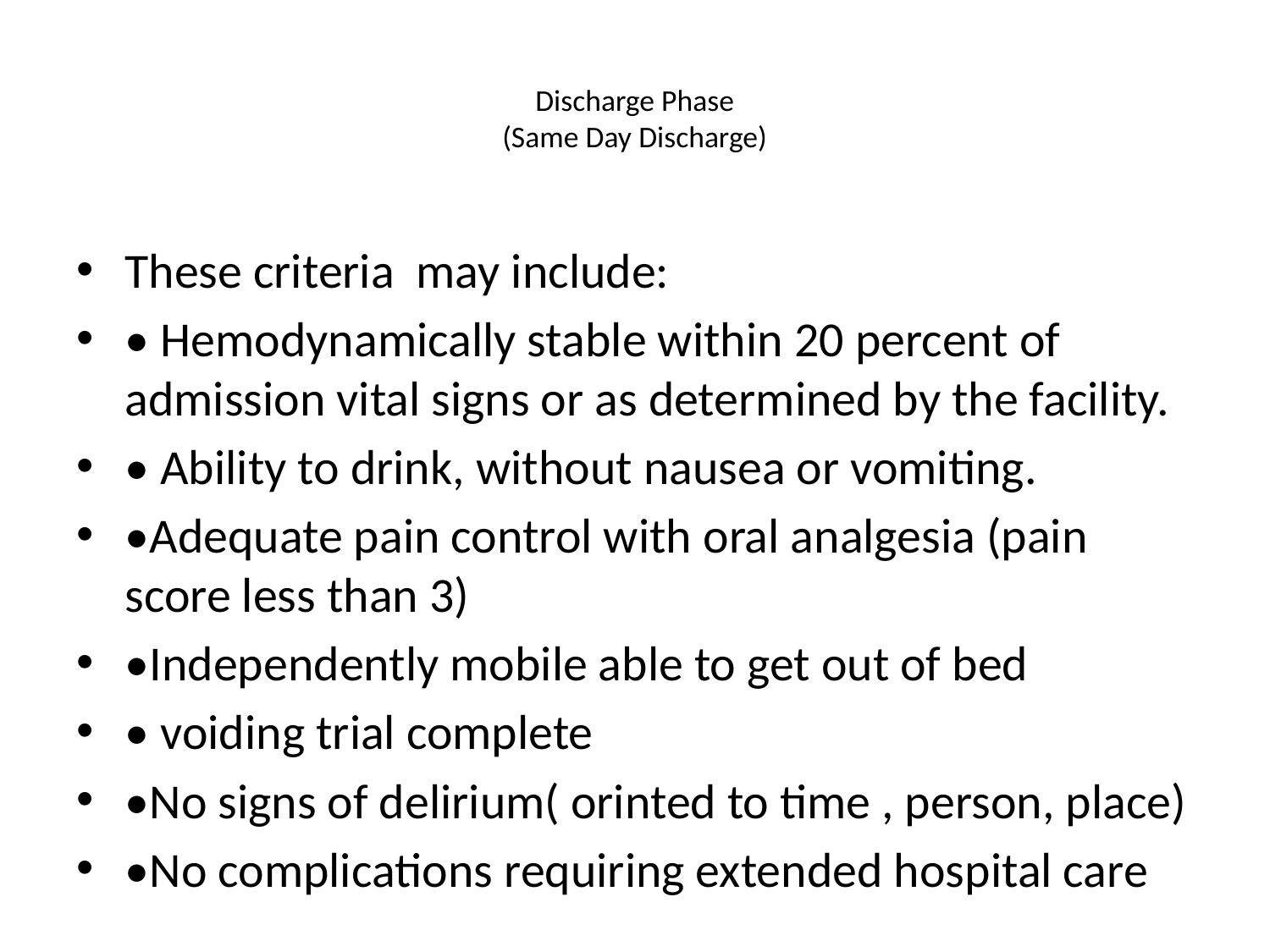

# Discharge Phase (Same Day Discharge)
These criteria  may include:
• Hemodynamically stable within 20 percent of admission vital signs or as determined by the facility.
• Ability to drink, without nausea or vomiting.
•Adequate pain control with oral analgesia (pain score less than 3)
•Independently mobile able to get out of bed
• voiding trial complete
•No signs of delirium( orinted to time , person, place)
•No complications requiring extended hospital care